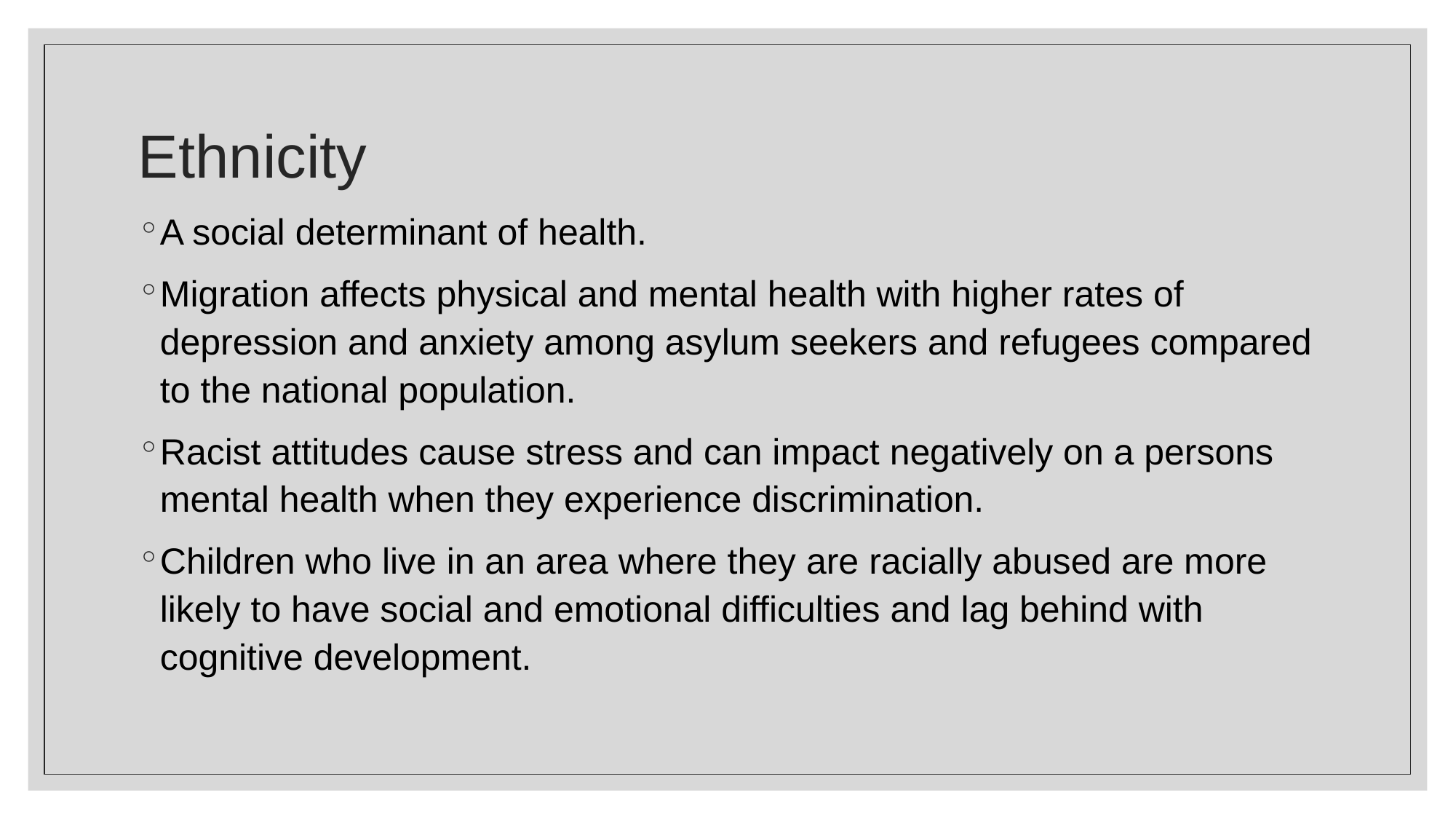

# Ethnicity
A social determinant of health.
Migration affects physical and mental health with higher rates of depression and anxiety among asylum seekers and refugees compared to the national population.
Racist attitudes cause stress and can impact negatively on a persons mental health when they experience discrimination.
Children who live in an area where they are racially abused are more likely to have social and emotional difficulties and lag behind with cognitive development.